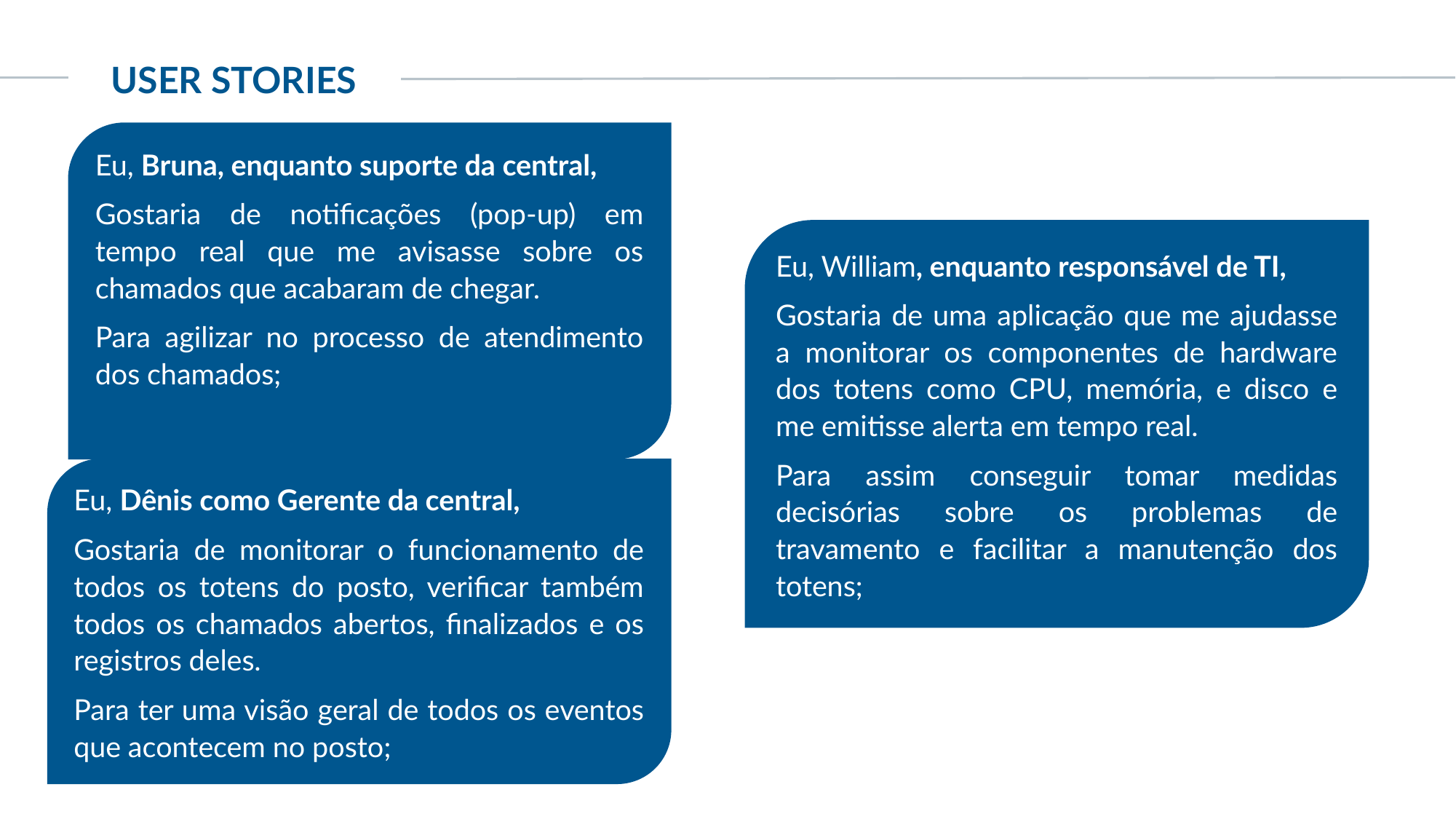

USER STORIES
Eu, Bruna, enquanto suporte da central,
Gostaria de notificações (pop-up) em tempo real que me avisasse sobre os chamados que acabaram de chegar.
Para agilizar no processo de atendimento dos chamados;

Eu, William, enquanto responsável de TI,
Gostaria de uma aplicação que me ajudasse a monitorar os componentes de hardware dos totens como CPU, memória, e disco e me emitisse alerta em tempo real.
Para assim conseguir tomar medidas decisórias sobre os problemas de travamento e facilitar a manutenção dos totens;
Eu, Dênis como Gerente da central,
Gostaria de monitorar o funcionamento de todos os totens do posto, verificar também todos os chamados abertos, finalizados e os registros deles.
Para ter uma visão geral de todos os eventos que acontecem no posto;